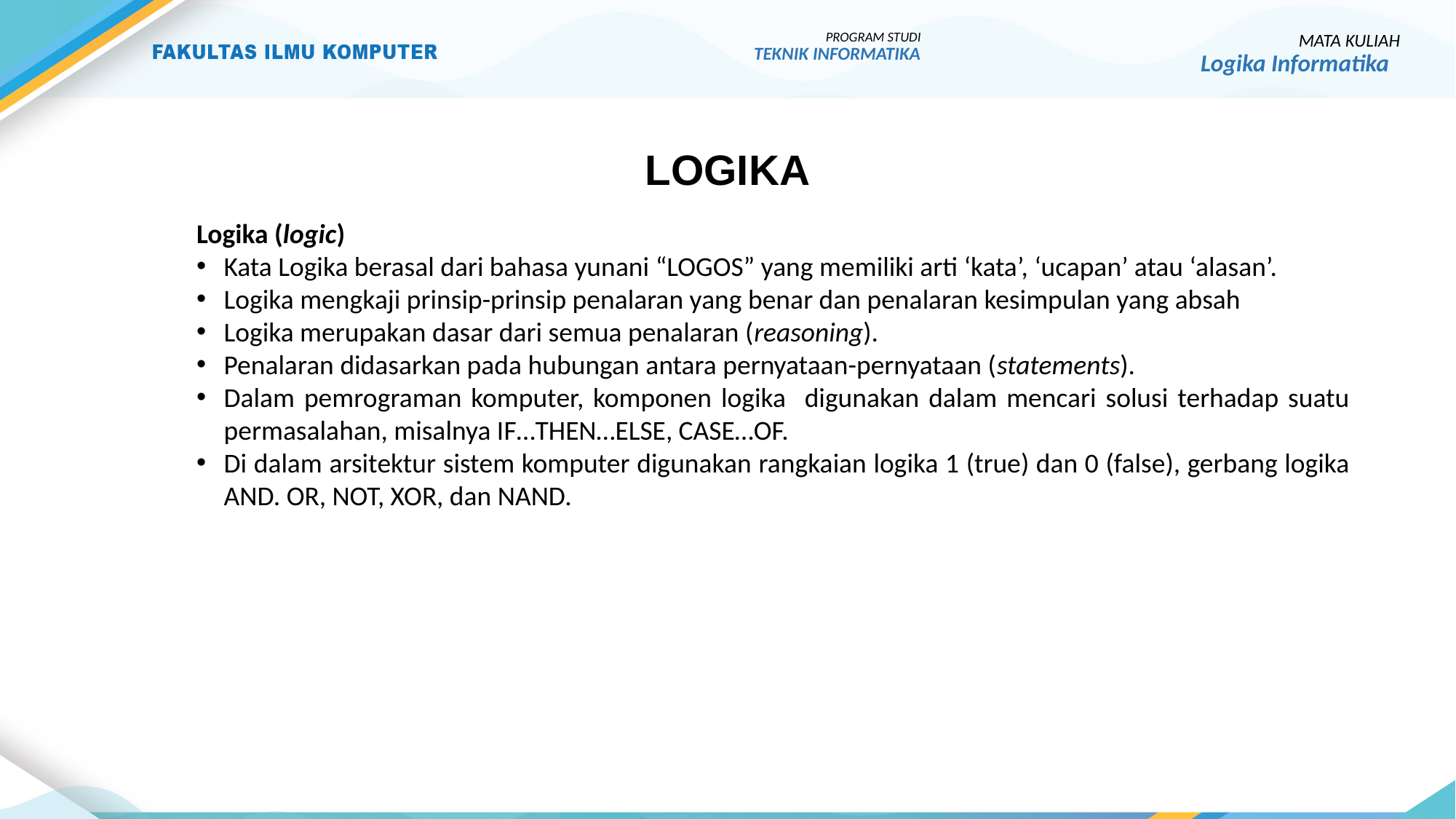

3
PROGRAM STUDI
TEKNIK INFORMATIKA
MATA KULIAH
Logika Informatika
# LOGIKA
Logika (logic)
Kata Logika berasal dari bahasa yunani “LOGOS” yang memiliki arti ‘kata’, ‘ucapan’ atau ‘alasan’.
Logika mengkaji prinsip-prinsip penalaran yang benar dan penalaran kesimpulan yang absah
Logika merupakan dasar dari semua penalaran (reasoning).
Penalaran didasarkan pada hubungan antara pernyataan-pernyataan (statements).
Dalam pemrograman komputer, komponen logika  digunakan dalam mencari solusi terhadap suatu permasalahan, misalnya IF…THEN…ELSE, CASE…OF.
Di dalam arsitektur sistem komputer digunakan rangkaian logika 1 (true) dan 0 (false), gerbang logika AND. OR, NOT, XOR, dan NAND.